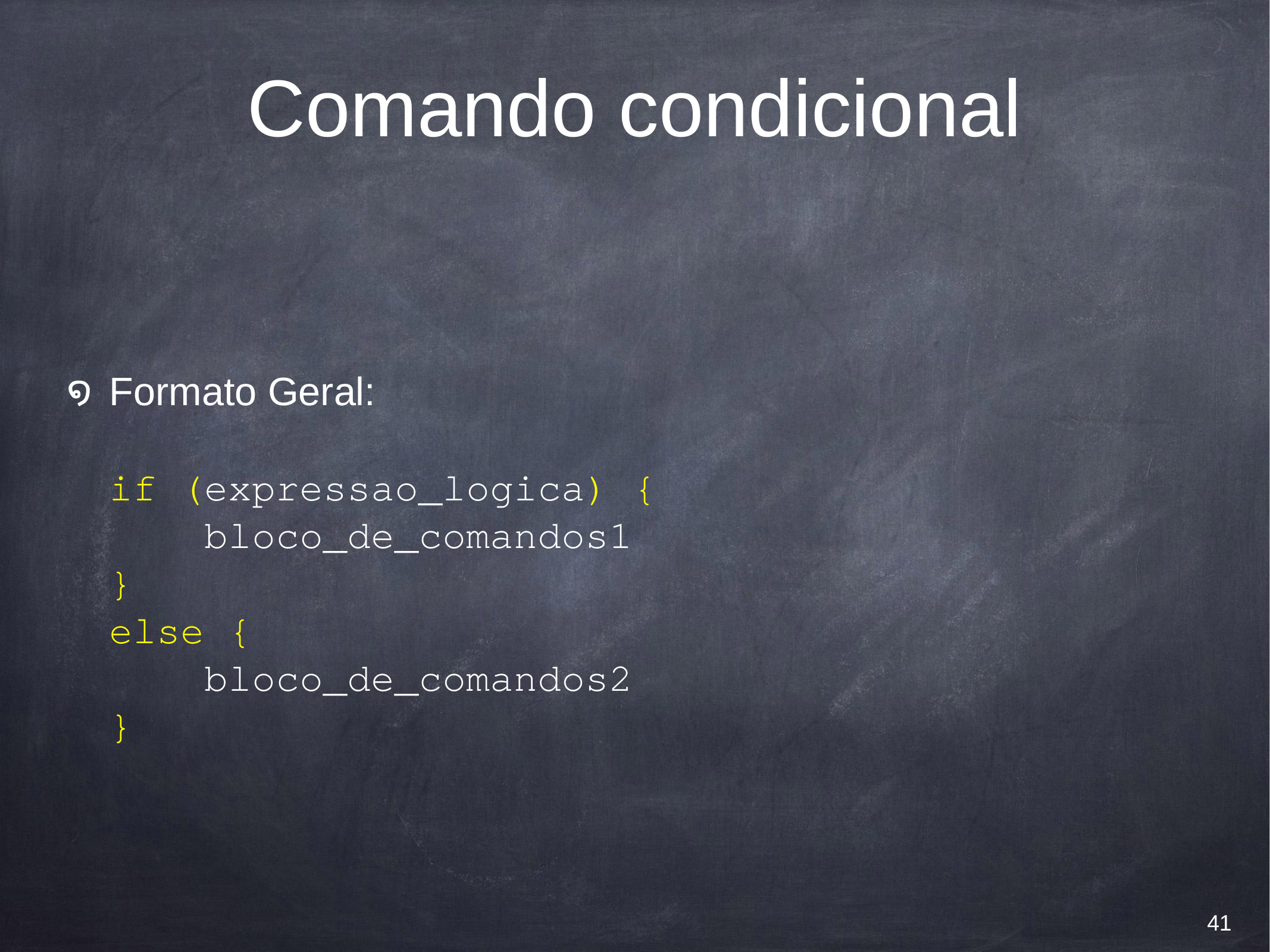

# Comando condicional
Formato Geral:
if (expressao_logica) {
    bloco_de_comandos1
}
else {
    bloco_de_comandos2
}
41